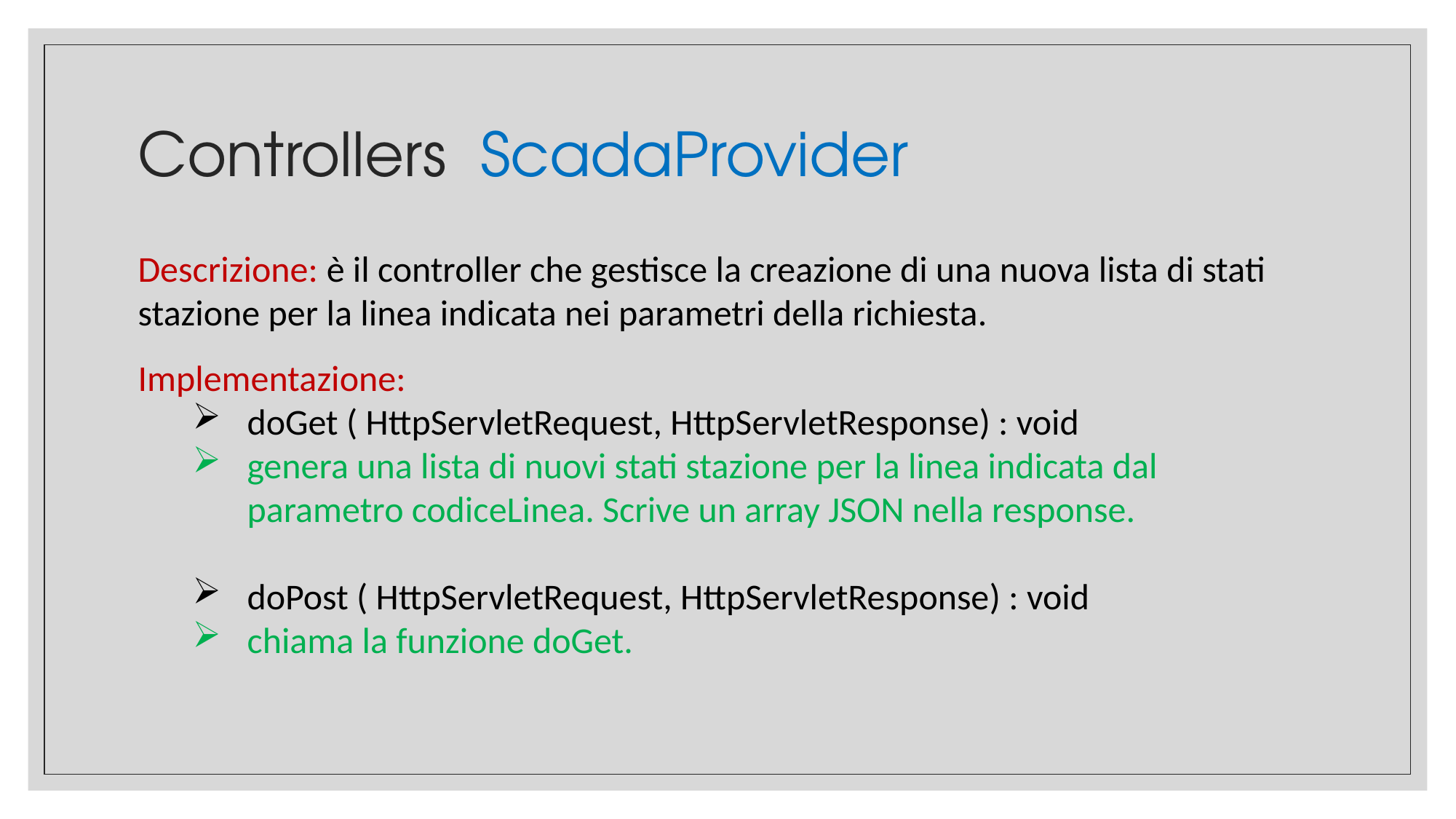

# Controllers  ScadaProvider
Descrizione: è il controller che gestisce la creazione di una nuova lista di stati stazione per la linea indicata nei parametri della richiesta.
Implementazione:
doGet ( HttpServletRequest, HttpServletResponse) : void
genera una lista di nuovi stati stazione per la linea indicata dal parametro codiceLinea. Scrive un array JSON nella response.

doPost ( HttpServletRequest, HttpServletResponse) : void
chiama la funzione doGet.